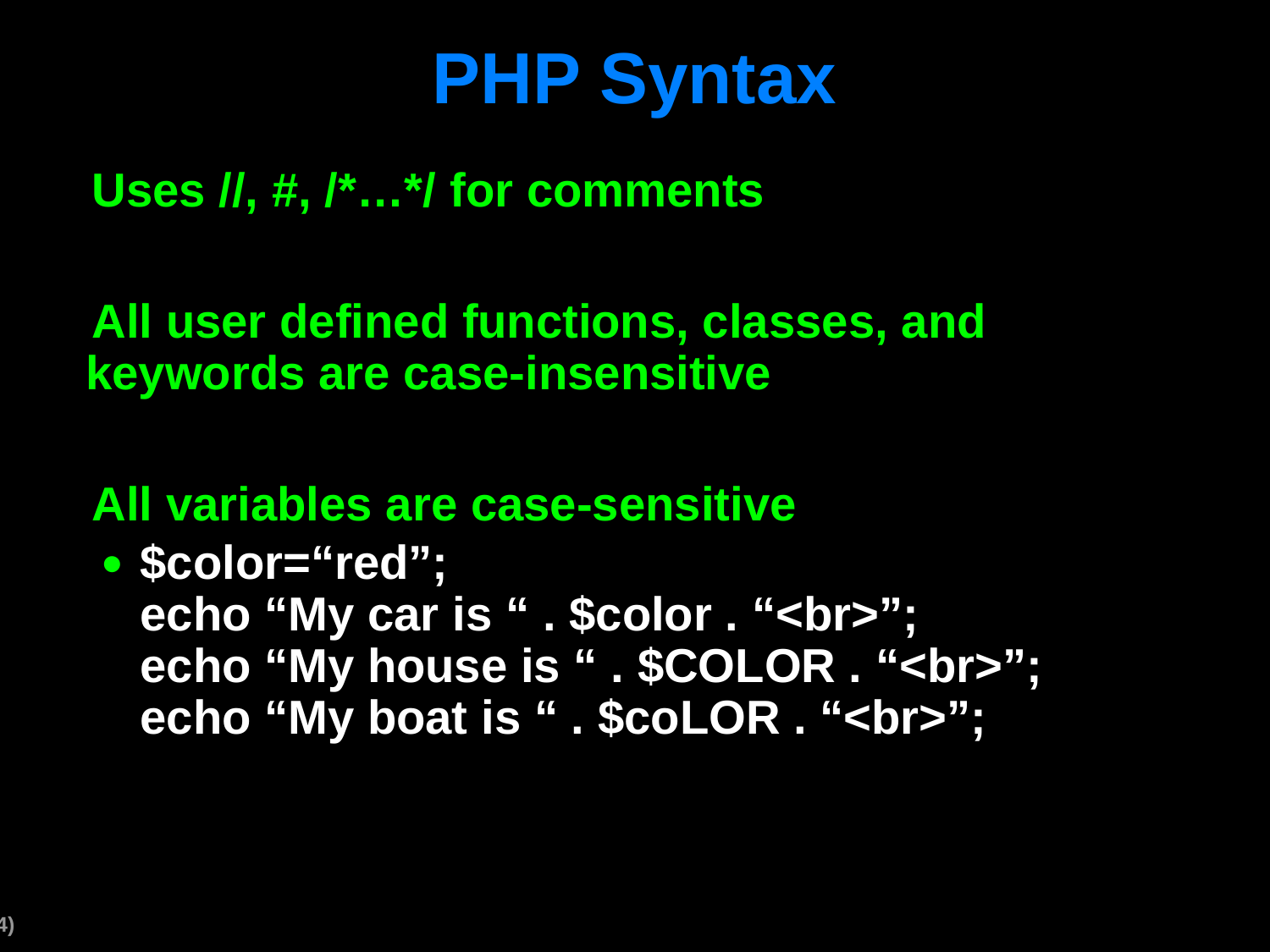

# PHP Syntax
Uses //, #, /*…*/ for comments

All user defined functions, classes, and keywords are case-insensitive

All variables are case-sensitive
$color=“red”;
echo “My car is “ . $color . “<br>”;
echo “My house is “ . $COLOR . “<br>”;
echo “My boat is “ . $coLOR . “<br>”;